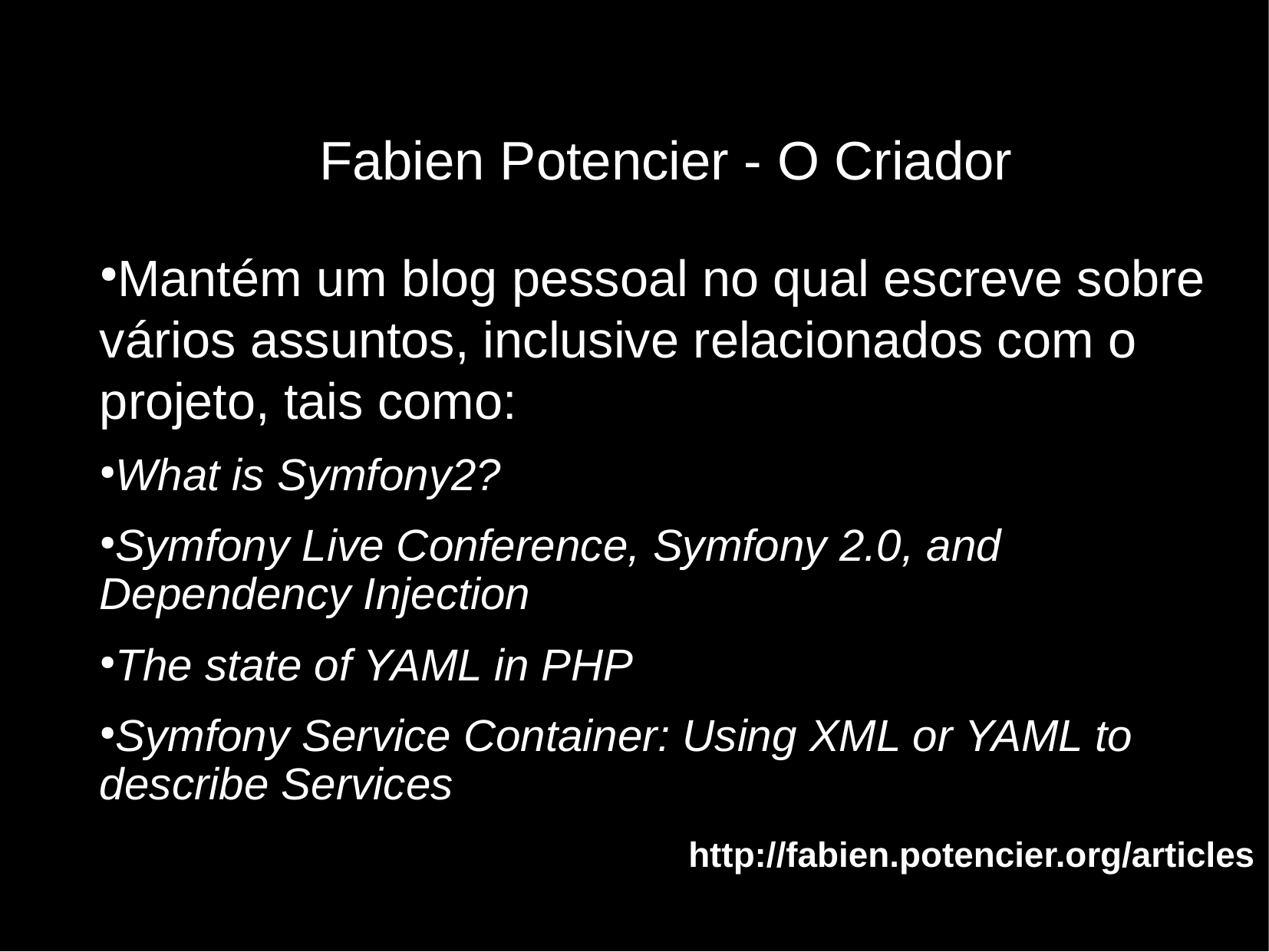

Fabien Potencier - O Criador
Mantém um blog pessoal no qual escreve sobre vários assuntos, inclusive relacionados com o projeto, tais como:
What is Symfony2?
Symfony Live Conference, Symfony 2.0, and Dependency Injection
The state of YAML in PHP
Symfony Service Container: Using XML or YAML to describe Services
http://fabien.potencier.org/articles